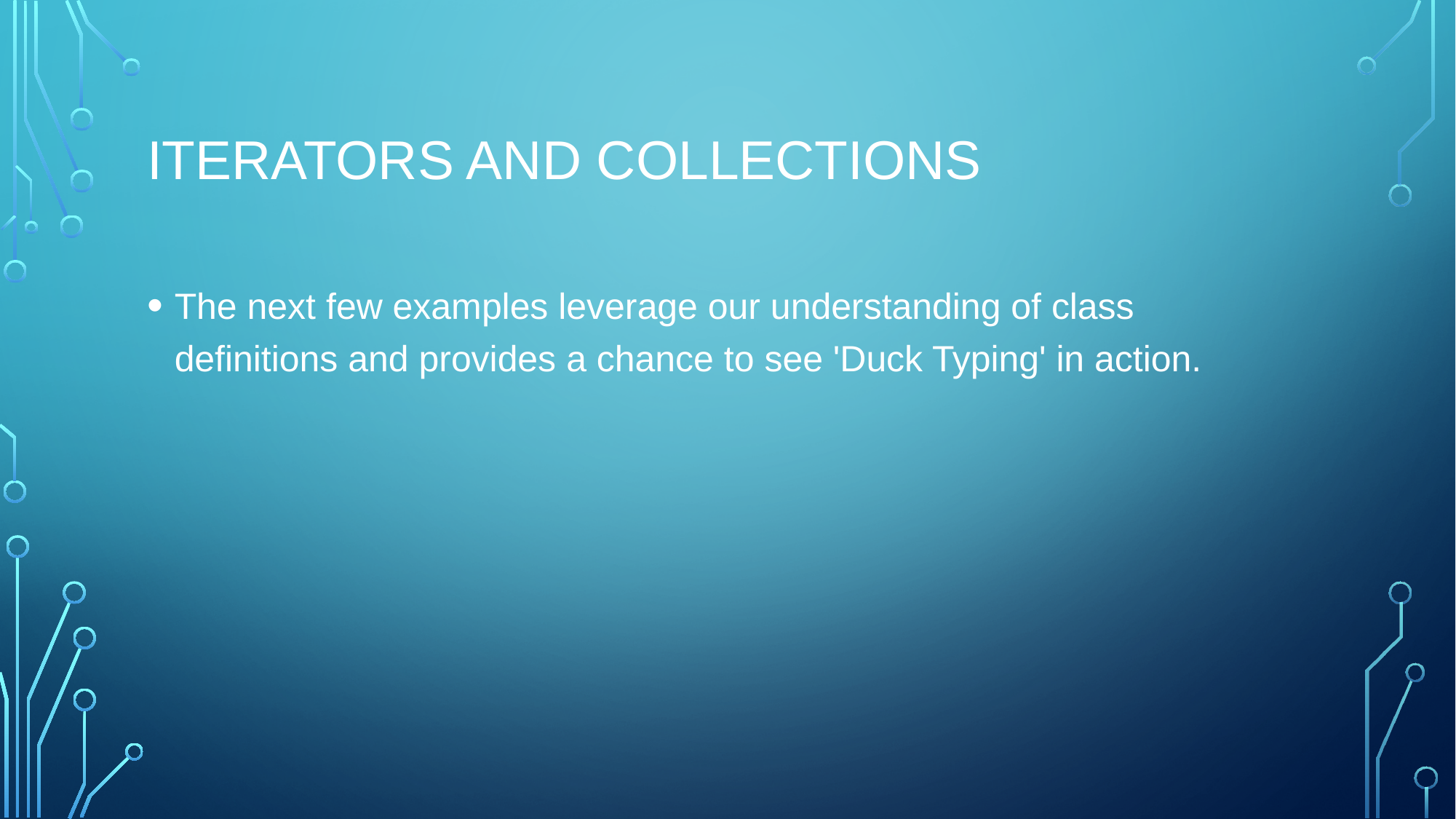

# Iterators and Collections
The next few examples leverage our understanding of class definitions and provides a chance to see 'Duck Typing' in action.